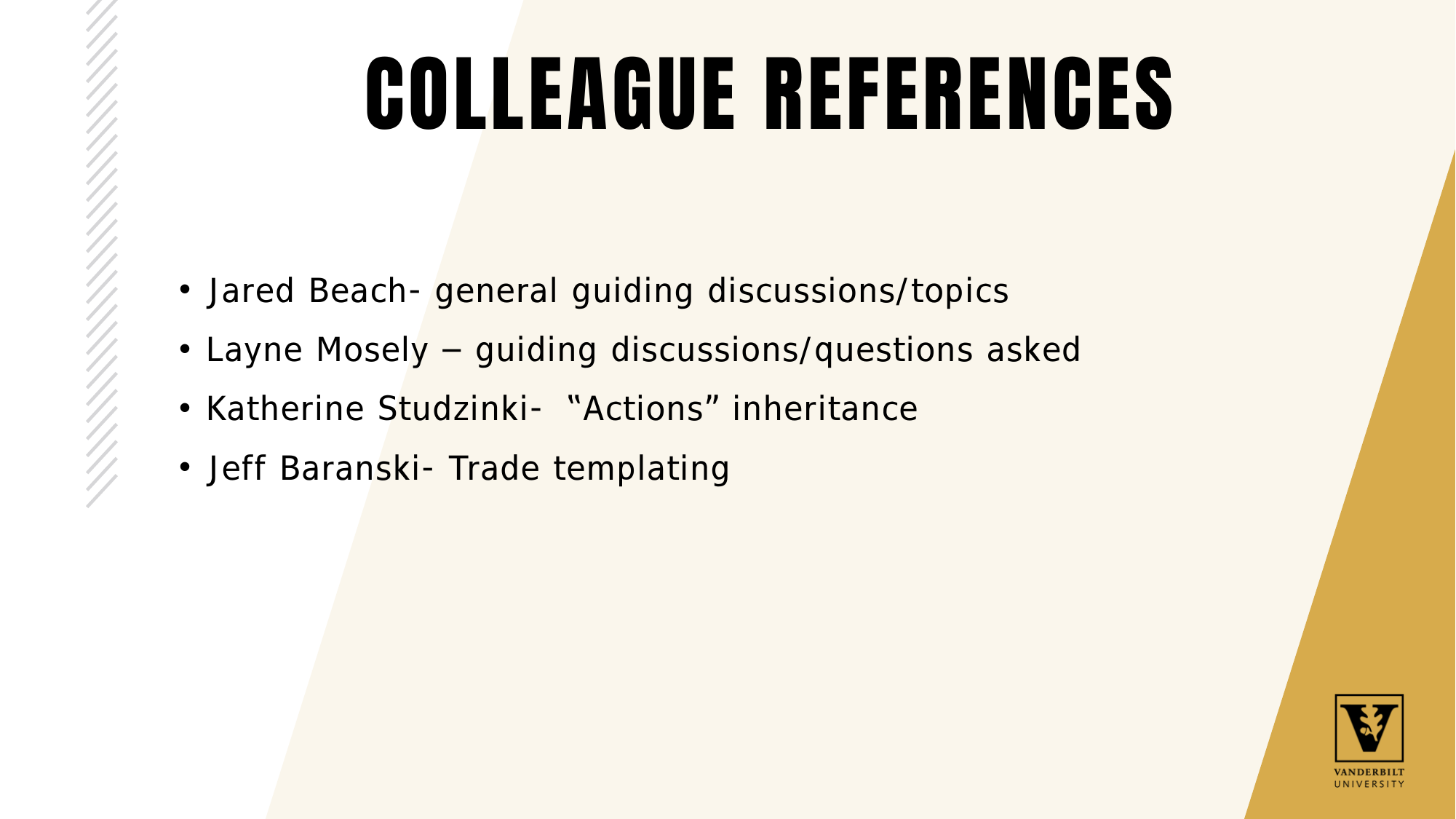

# Colleague References
Jared Beach- general guiding discussions/topics
Layne Mosely – guiding discussions/questions asked
Katherine Studzinki-  “Actions” inheritance
Jeff Baranski- Trade templating
26